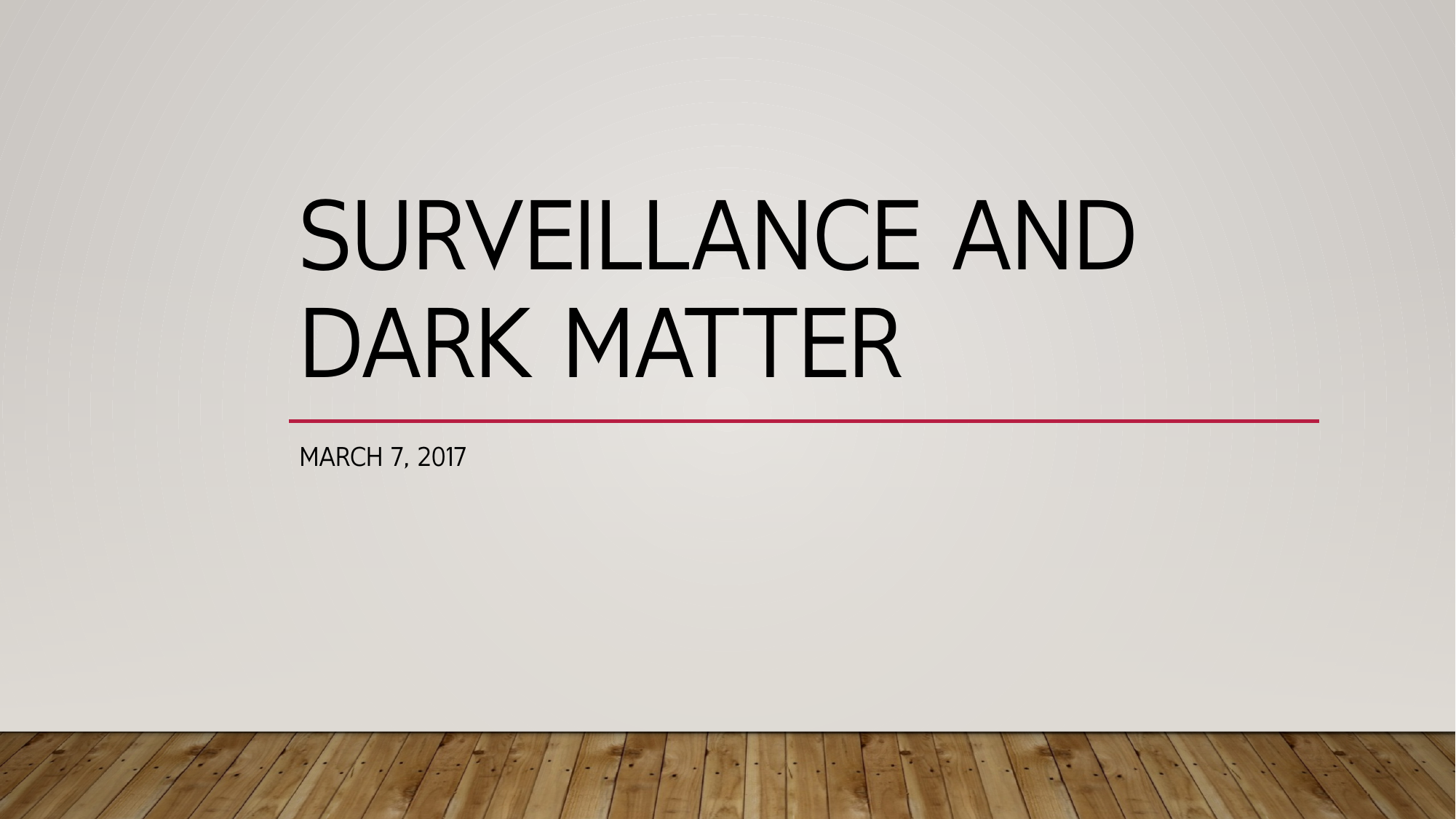

# Surveillance and Dark Matter
March 7, 2017